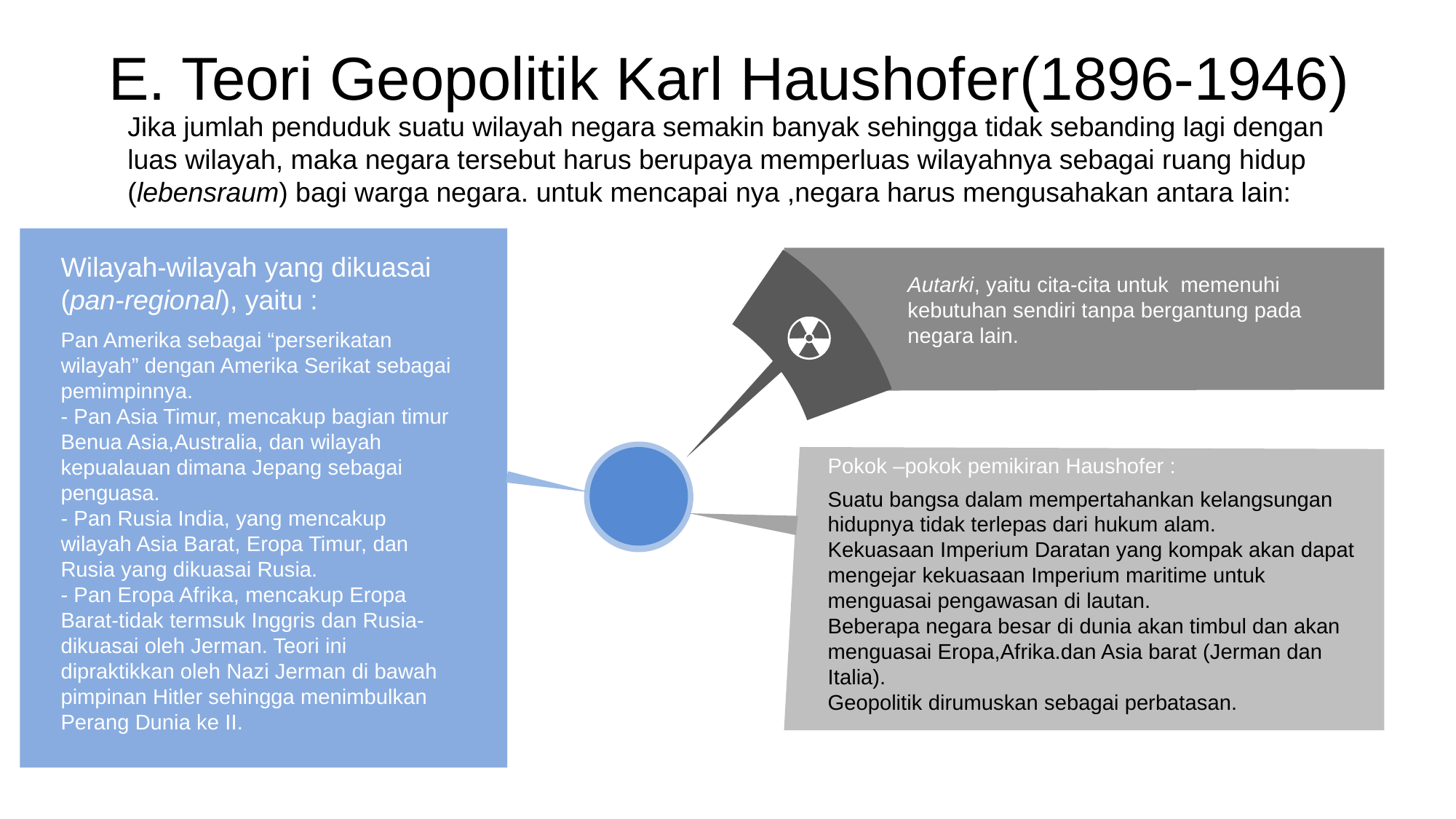

E. Teori Geopolitik Karl Haushofer(1896-1946)

Jika jumlah penduduk suatu wilayah negara semakin banyak sehingga tidak sebanding lagi dengan luas wilayah, maka negara tersebut harus berupaya memperluas wilayahnya sebagai ruang hidup (lebensraum) bagi warga negara. untuk mencapai nya ,negara harus mengusahakan antara lain:

Wilayah-wilayah yang dikuasai (pan-regional), yaitu :

Autarki, yaitu cita-cita untuk  memenuhi kebutuhan sendiri tanpa bergantung pada negara lain.

Pan Amerika sebagai “perserikatan wilayah” dengan Amerika Serikat sebagai pemimpinnya.
- Pan Asia Timur, mencakup bagian timur Benua Asia,Australia, dan wilayah kepualauan dimana Jepang sebagai penguasa.
- Pan Rusia India, yang mencakup wilayah Asia Barat, Eropa Timur, dan Rusia yang dikuasai Rusia.
- Pan Eropa Afrika, mencakup Eropa Barat-tidak termsuk Inggris dan Rusia-dikuasai oleh Jerman. Teori ini dipraktikkan oleh Nazi Jerman di bawah pimpinan Hitler sehingga menimbulkan Perang Dunia ke II.

Pokok –pokok pemikiran Haushofer :
Suatu bangsa dalam mempertahankan kelangsungan hidupnya tidak terlepas dari hukum alam.
Kekuasaan Imperium Daratan yang kompak akan dapat mengejar kekuasaan Imperium maritime untuk menguasai pengawasan di lautan.
Beberapa negara besar di dunia akan timbul dan akan menguasai Eropa,Afrika.dan Asia barat (Jerman dan Italia).
Geopolitik dirumuskan sebagai perbatasan.